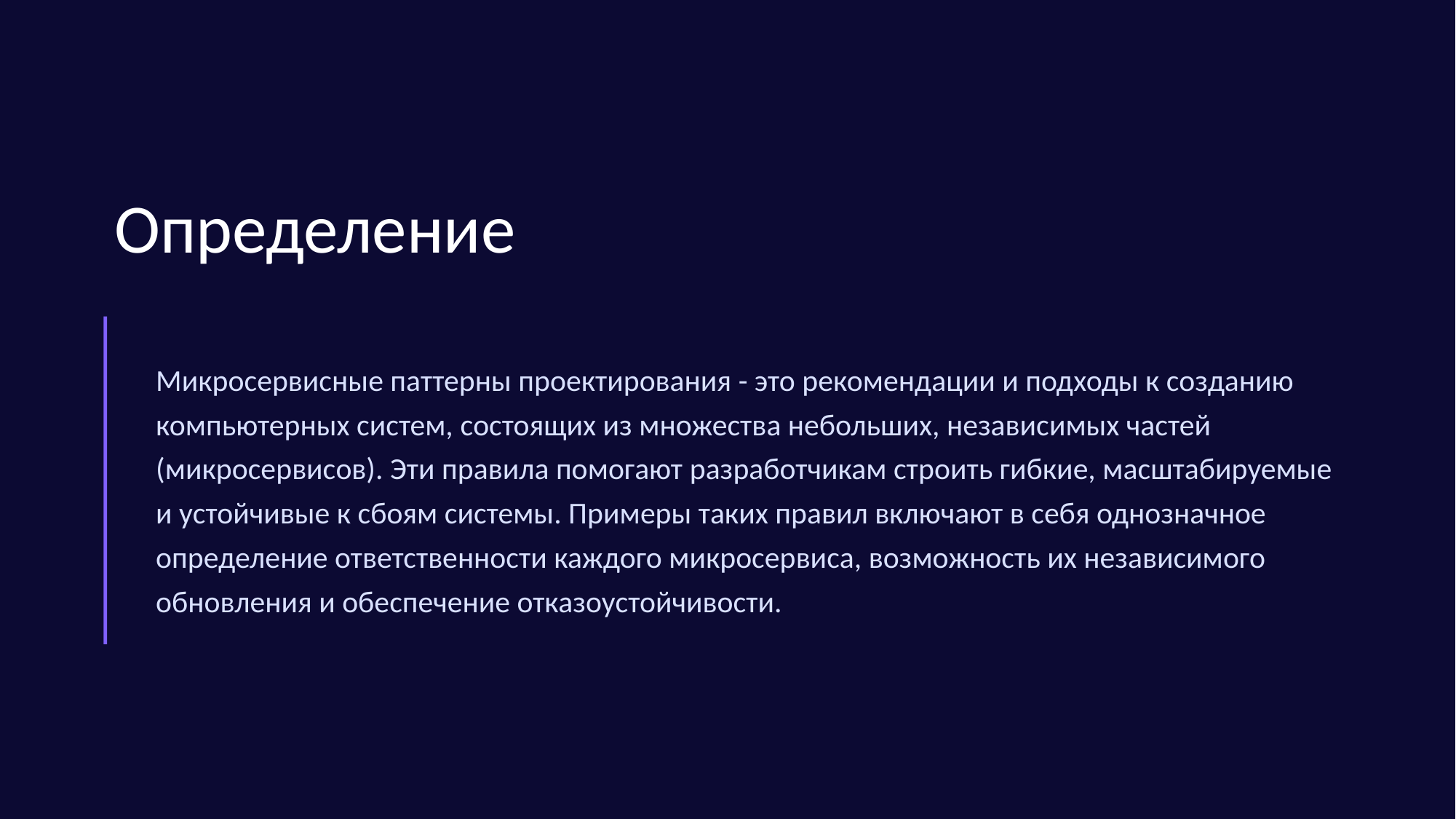

Определение

Микросервисные паттерны проектирования - это рекомендации и подходы к созданию компьютерных систем, состоящих из множества небольших, независимых частей (микросервисов). Эти правила помогают разработчикам строить гибкие, масштабируемые и устойчивые к сбоям системы. Примеры таких правил включают в себя однозначное определение ответственности каждого микросервиса, возможность их независимого обновления и обеспечение отказоустойчивости.